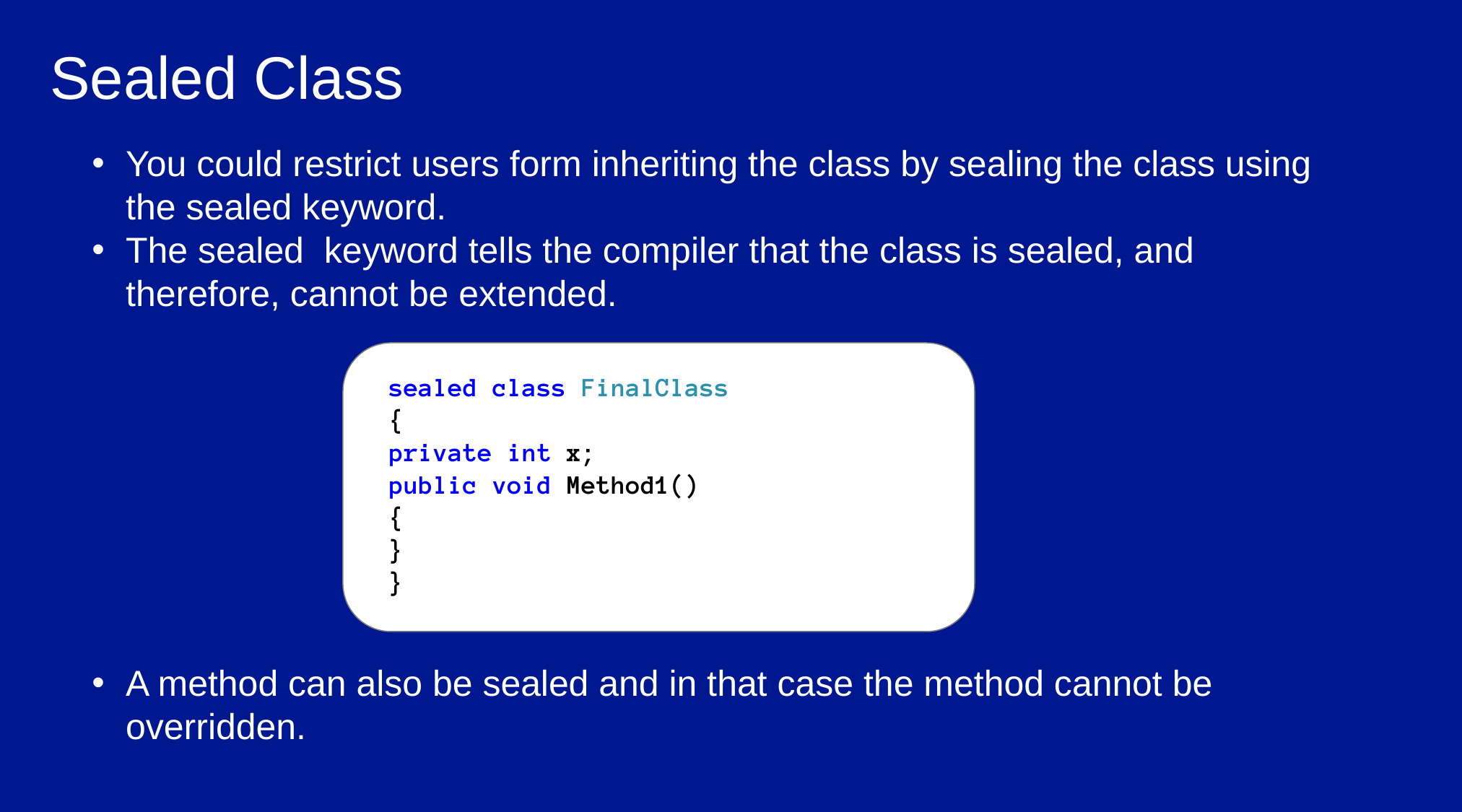

# Sealed Class
You could restrict users form inheriting the class by sealing the class using the sealed keyword.
The sealed  keyword tells the compiler that the class is sealed, and therefore, cannot be extended.

A method can also be sealed and in that case the method cannot be overridden.
sealed class FinalClass
{
private int x;
public void Method1()
{
}
}